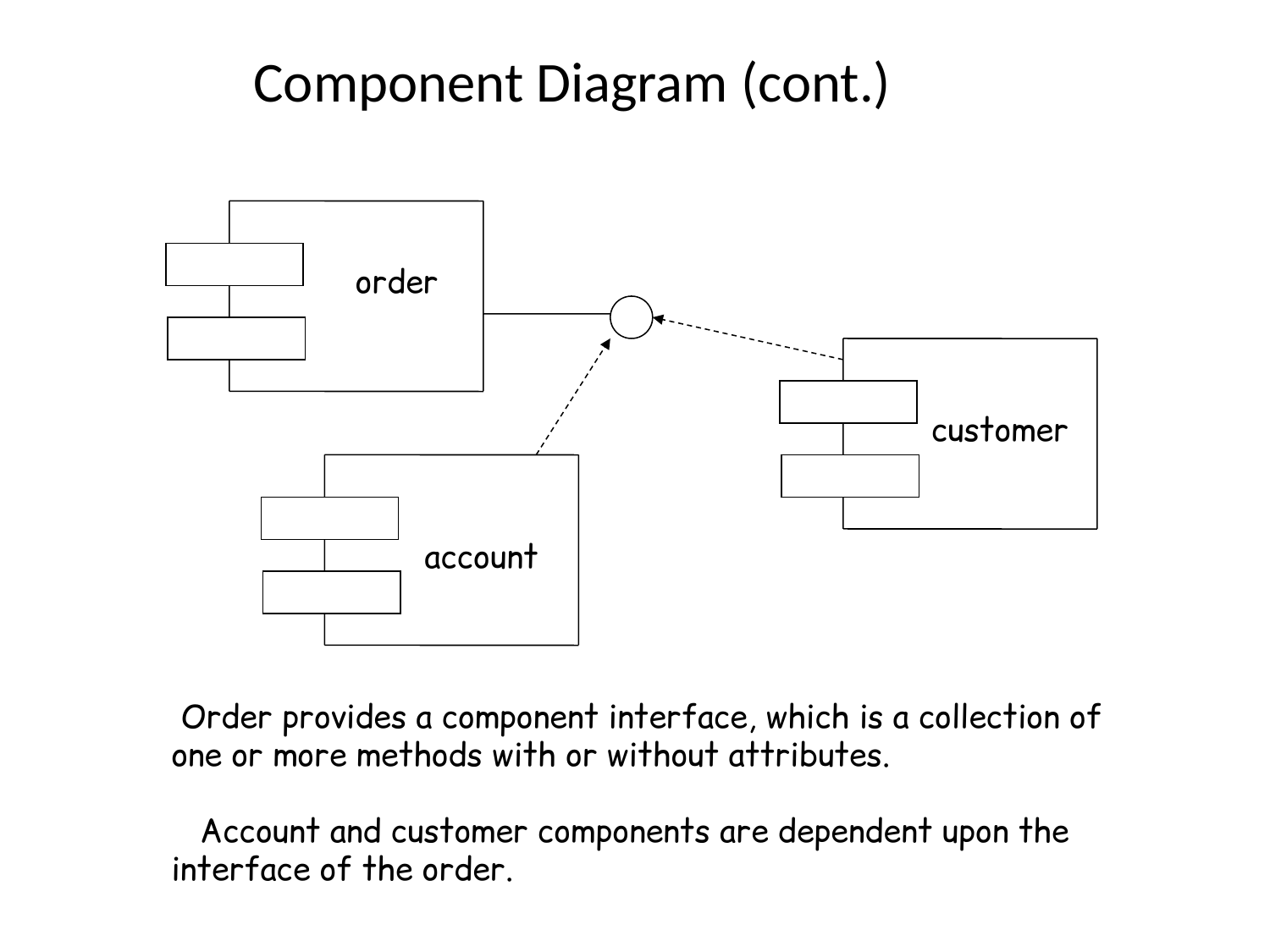

# Component Diagram (cont.)

order

customer

account

 Order provides a component interface, which is a collection of one or more methods with or without attributes.

   Account and customer components are dependent upon the interface of the order.